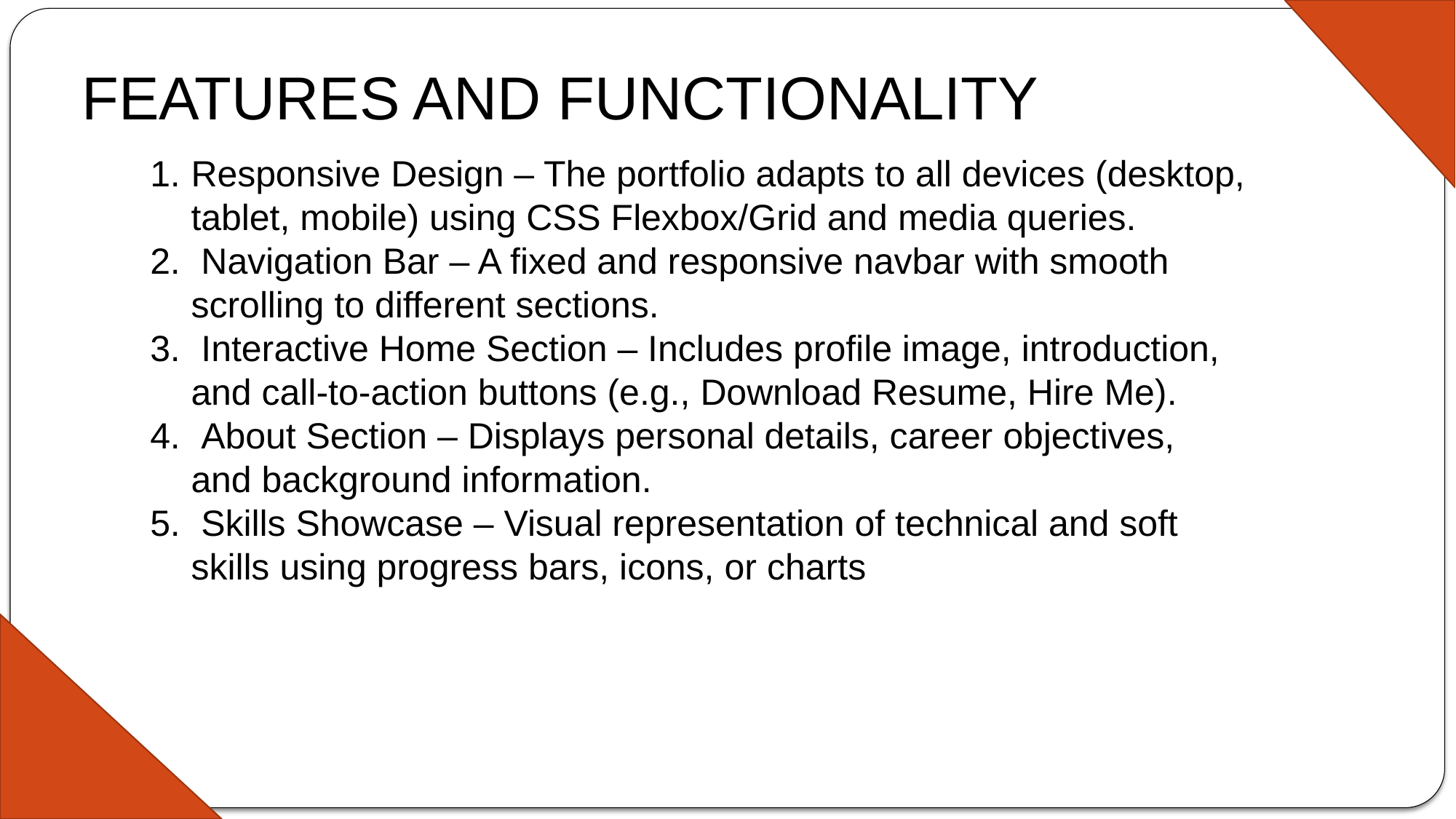

# FEATURES AND FUNCTIONALITY
Responsive Design – The portfolio adapts to all devices (desktop, tablet, mobile) using CSS Flexbox/Grid and media queries.
 Navigation Bar – A fixed and responsive navbar with smooth scrolling to different sections.
 Interactive Home Section – Includes profile image, introduction, and call-to-action buttons (e.g., Download Resume, Hire Me).
 About Section – Displays personal details, career objectives, and background information.
 Skills Showcase – Visual representation of technical and soft skills using progress bars, icons, or charts